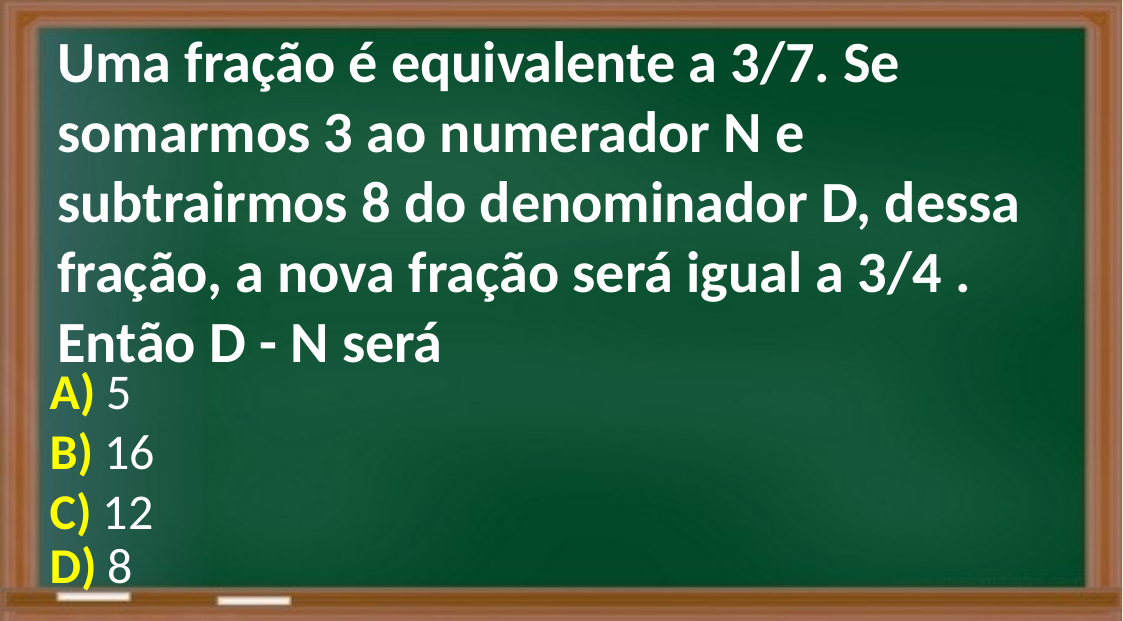

Uma fração é equivalente a 3/7. Se somarmos 3 ao numerador N e subtrairmos 8 do denominador D, dessa fração, a nova fração será igual a 3/4 . Então D - N será
A) 5
B) 16
C) 12
D) 8